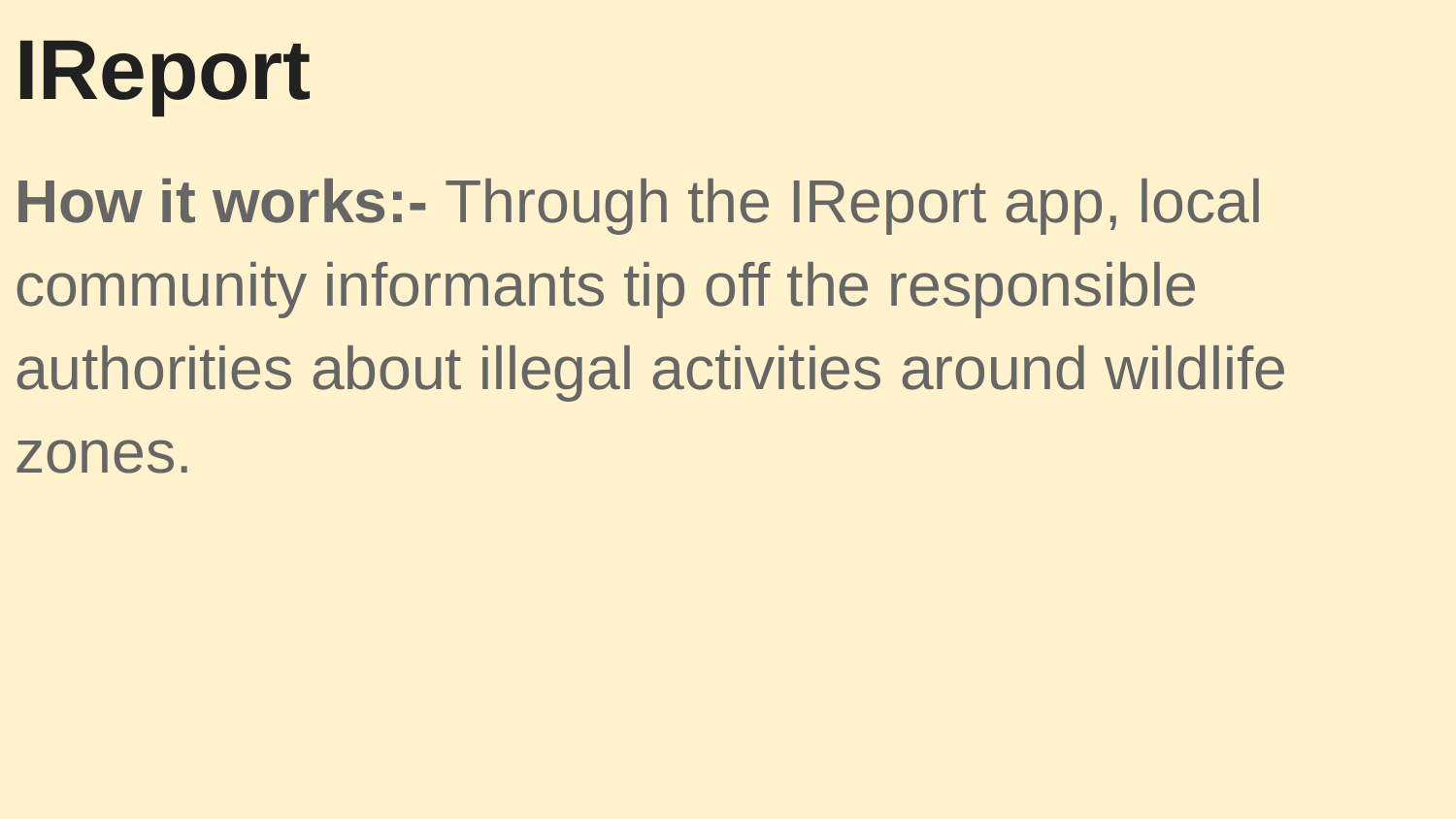

# IReport
How it works:- Through the IReport app, local community informants tip off the responsible authorities about illegal activities around wildlife zones.